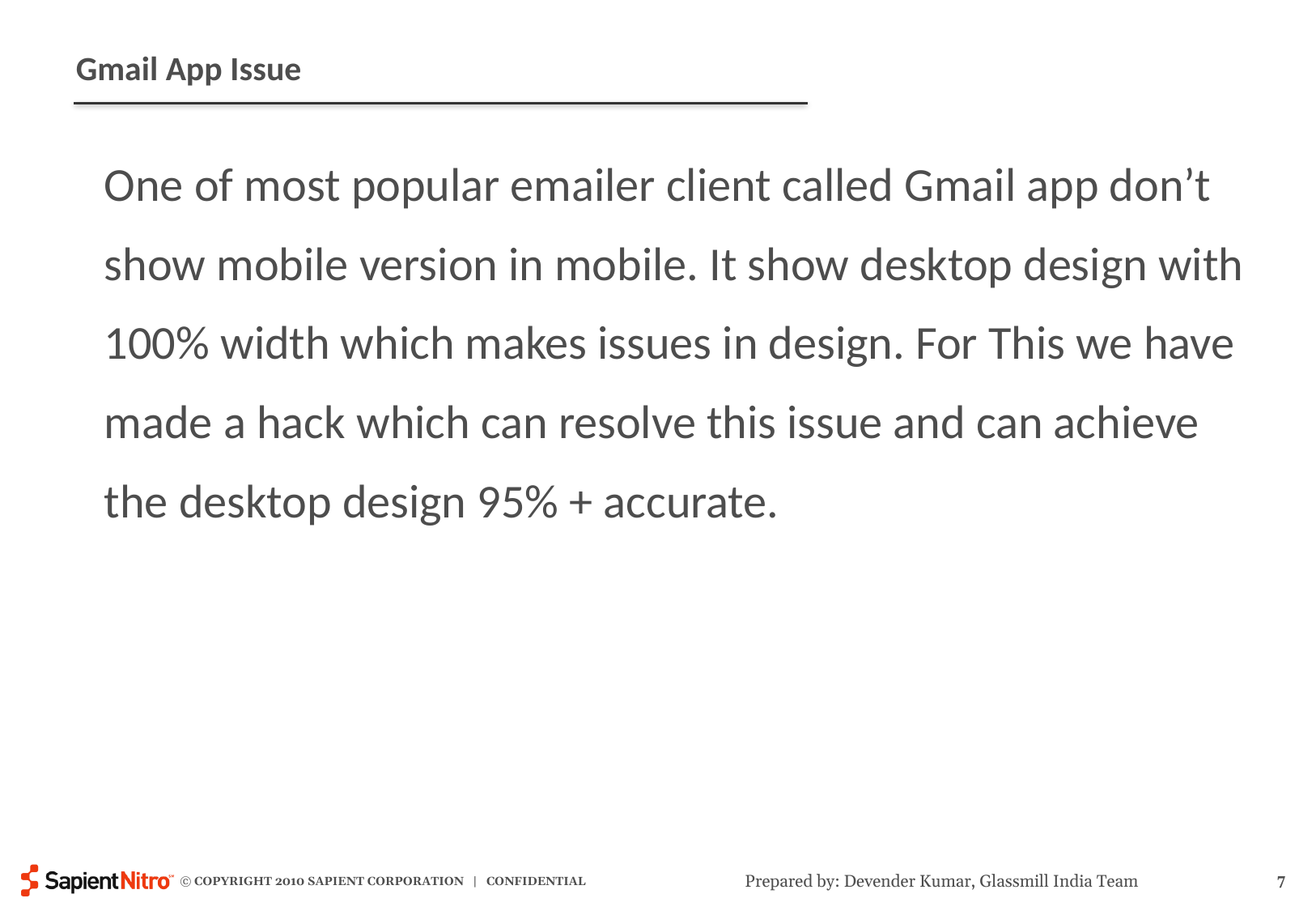

# Gmail App Issue
One of most popular emailer client called Gmail app don’t show mobile version in mobile. It show desktop design with 100% width which makes issues in design. For This we have made a hack which can resolve this issue and can achieve the desktop design 95% + accurate.